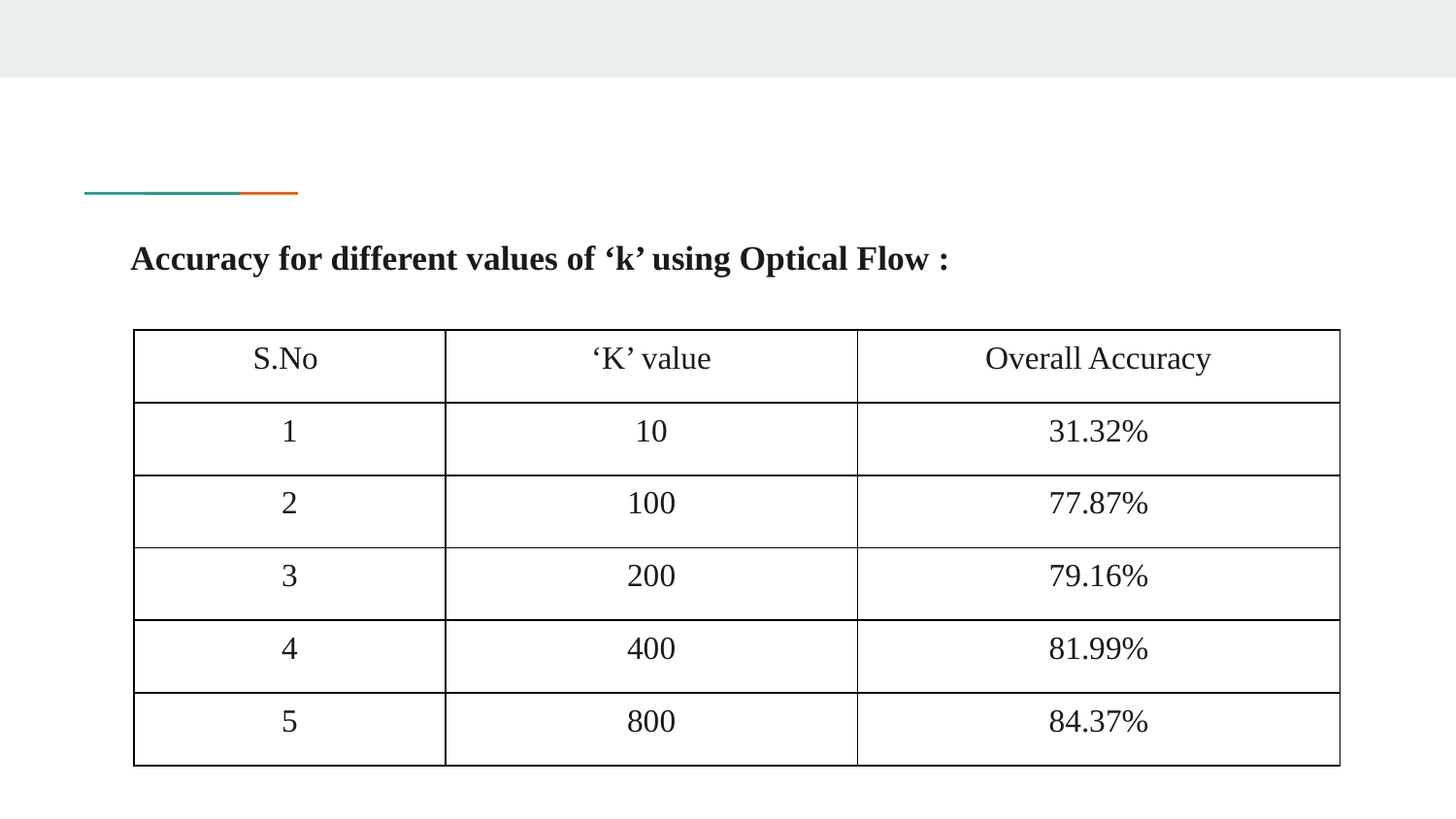

# Accuracy for different values of ‘k’ using Optical Flow :
| S.No | ‘K’ value | Overall Accuracy |
| --- | --- | --- |
| 1 | 10 | 31.32% |
| 2 | 100 | 77.87% |
| 3 | 200 | 79.16% |
| 4 | 400 | 81.99% |
| 5 | 800 | 84.37% |